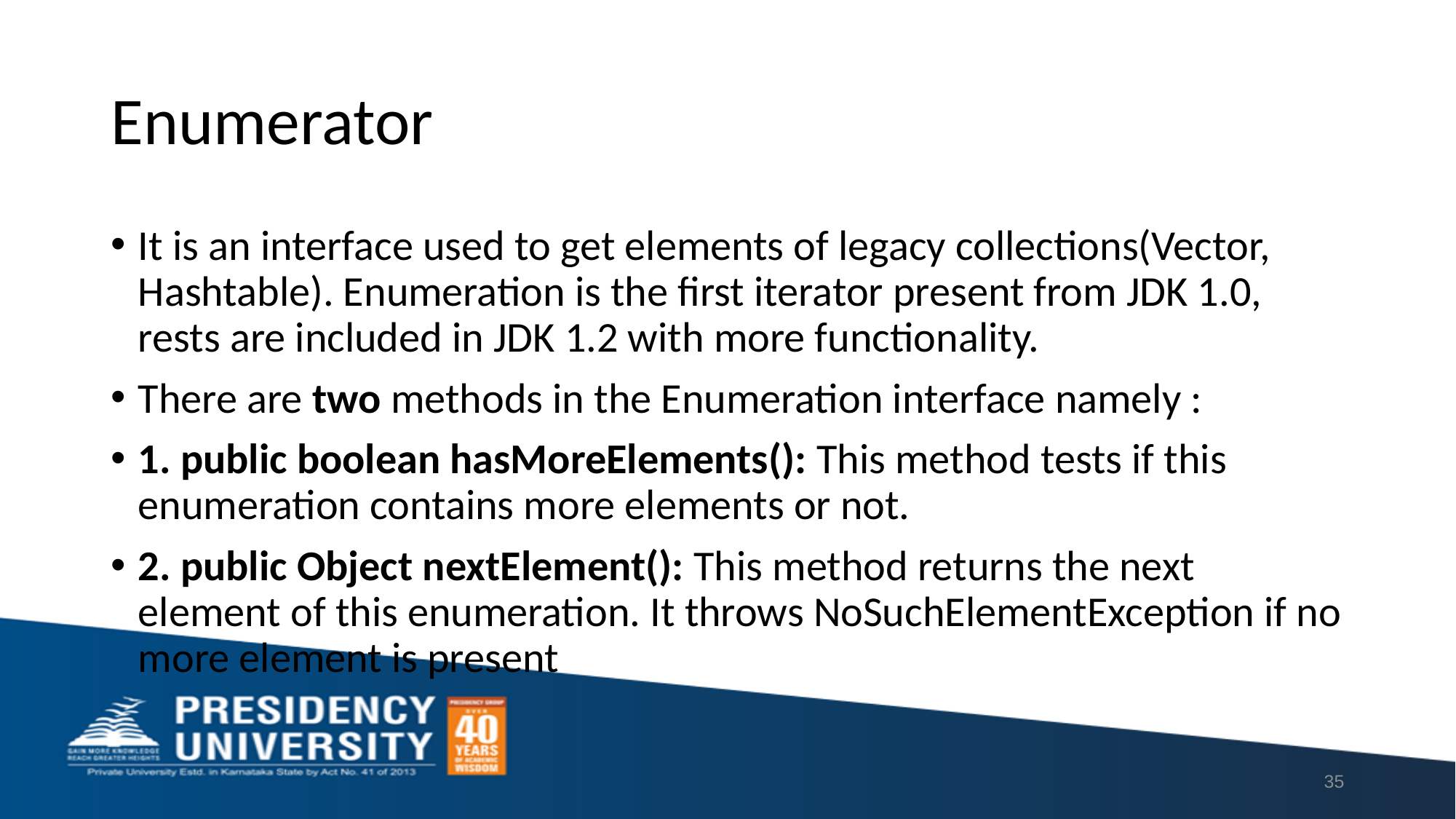

# Enumerator
It is an interface used to get elements of legacy collections(Vector, Hashtable). Enumeration is the first iterator present from JDK 1.0, rests are included in JDK 1.2 with more functionality.
There are two methods in the Enumeration interface namely :
1. public boolean hasMoreElements(): This method tests if this enumeration contains more elements or not.
2. public Object nextElement(): This method returns the next element of this enumeration. It throws NoSuchElementException if no more element is present

35